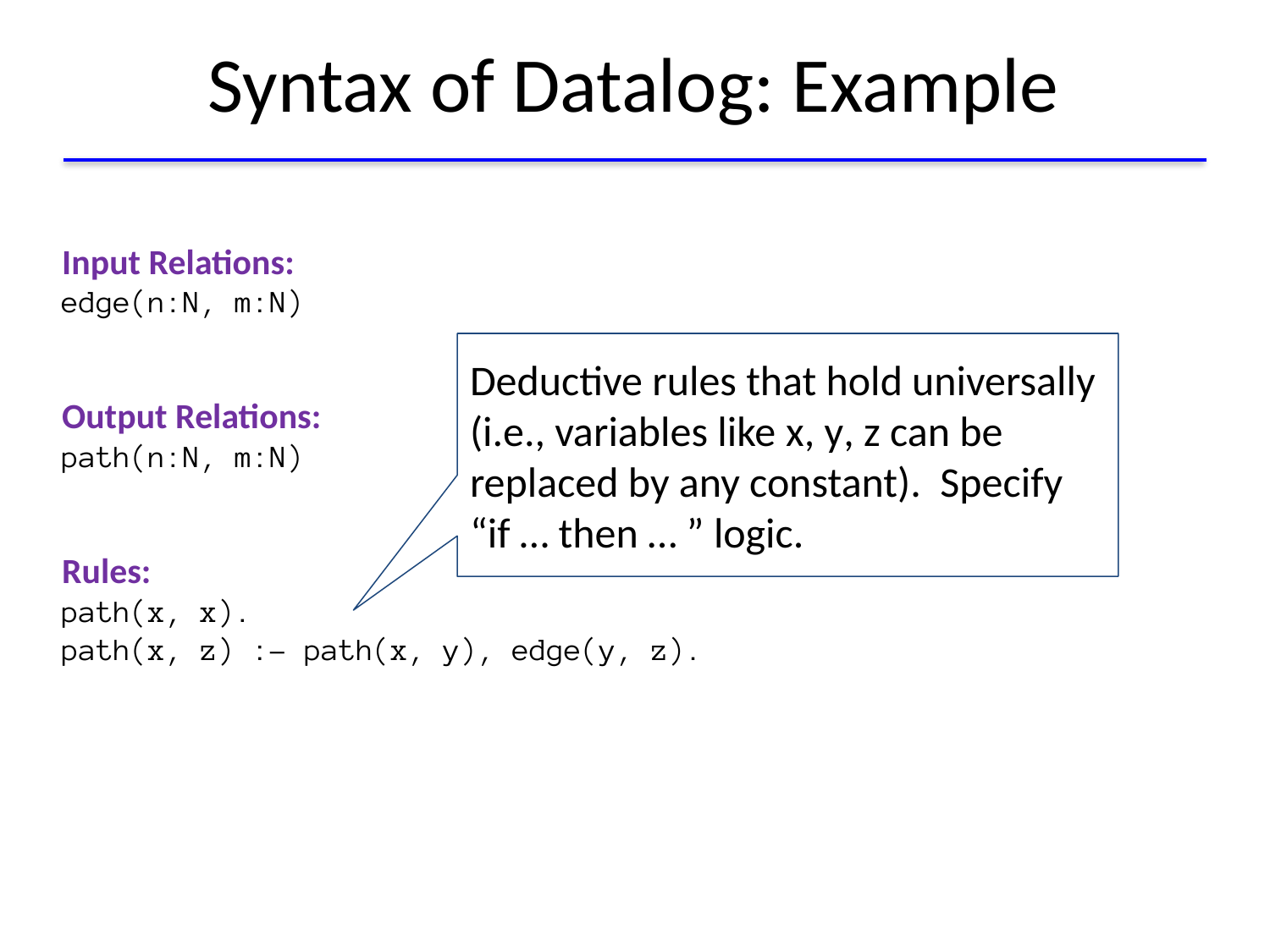

# Syntax of Datalog: Example
Input Relations:
edge(n:N, m:N)

Output Relations:
path(n:N, m:N)

Rules:
path(x, x).
path(x, z) :- path(x, y), edge(y, z).

Deductive rules that hold universally (i.e., variables like x, y, z can be replaced by any constant).  Specify
“if … then … ” logic.